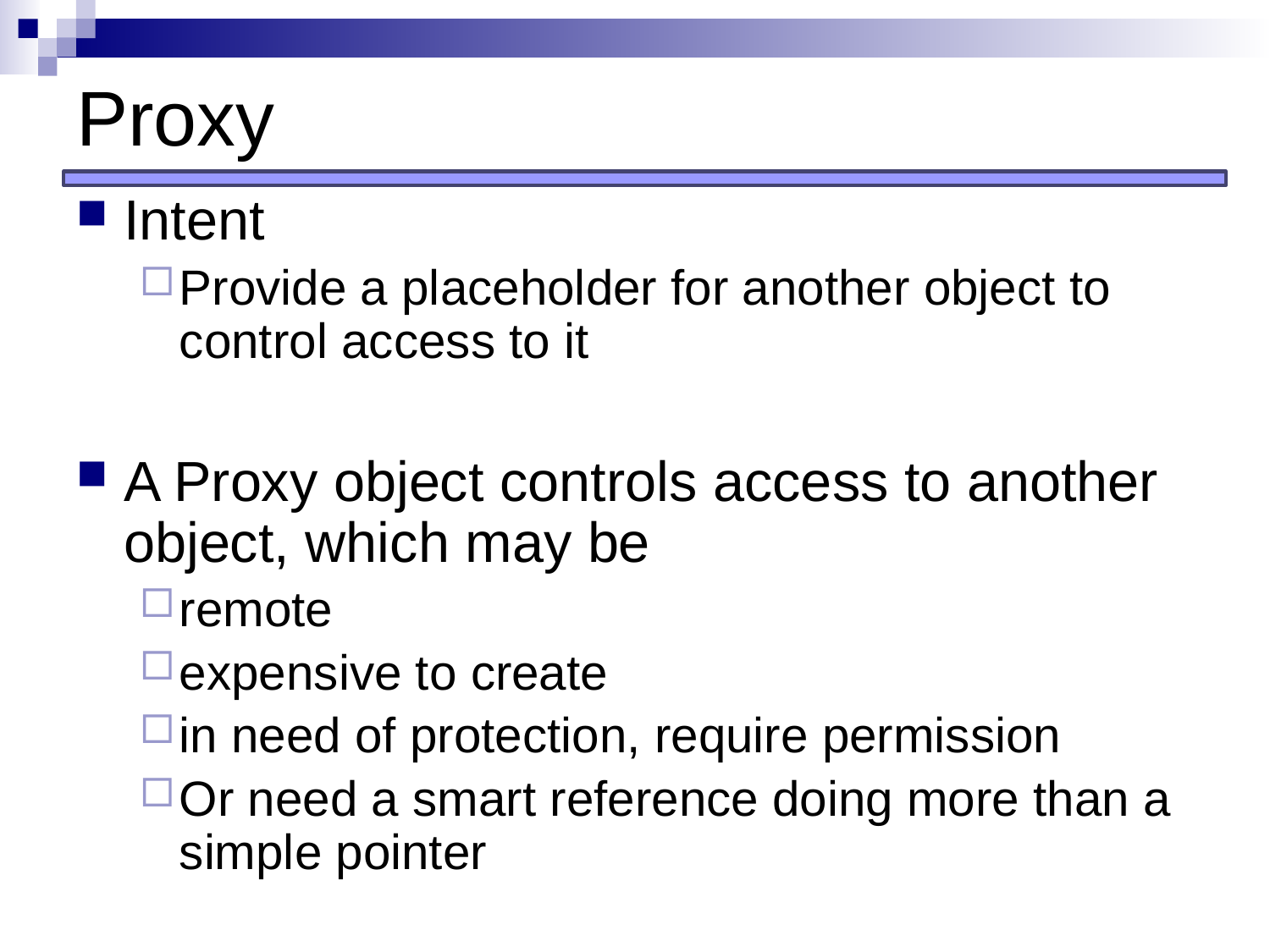

# Proxy
Intent
Provide a placeholder for another object to control access to it

A Proxy object controls access to another object, which may be
remote
expensive to create
in need of protection, require permission
Or need a smart reference doing more than a simple pointer